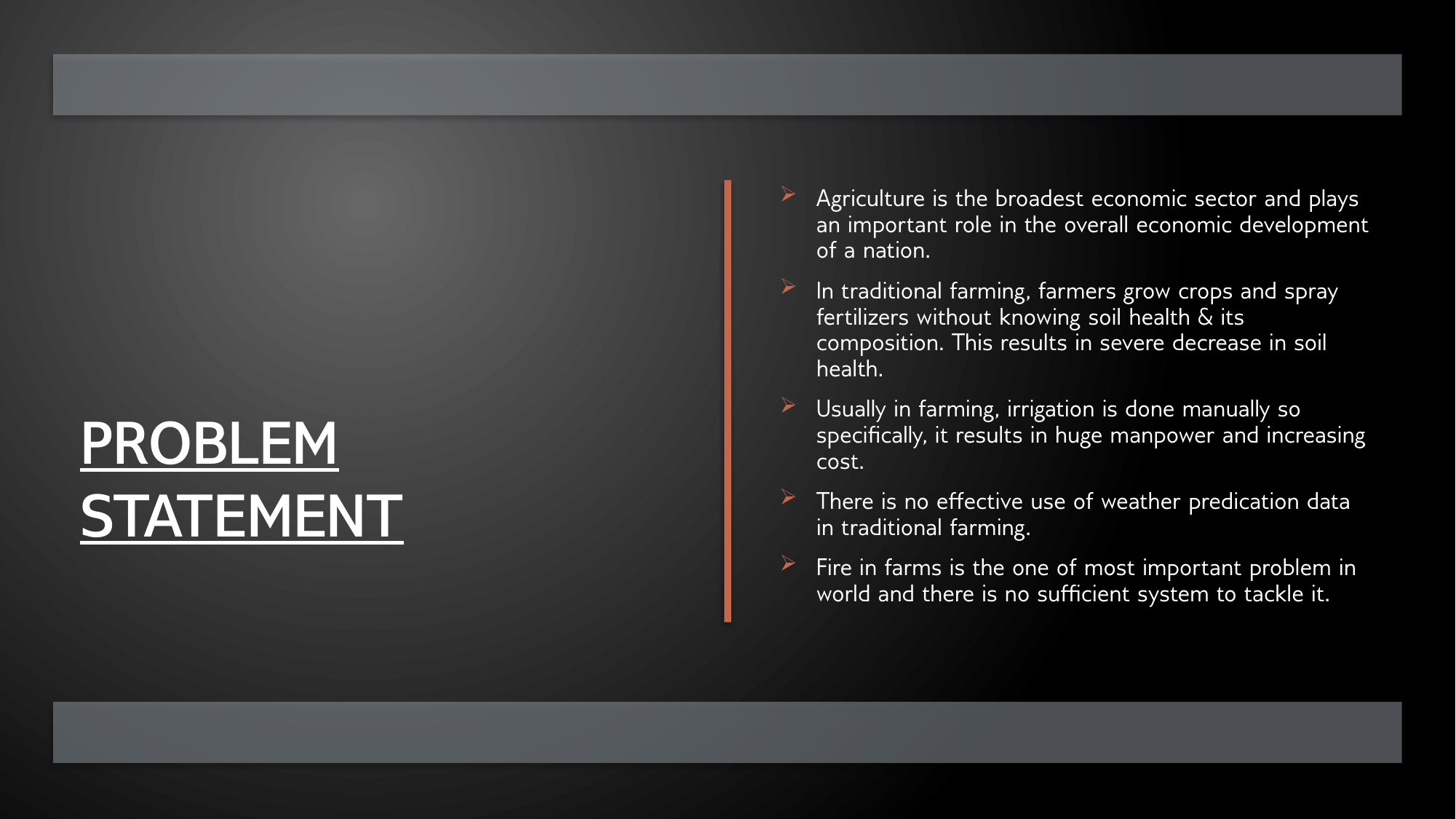

# Problem Statement
Agriculture is the broadest economic sector and plays an important role in the overall economic development of a nation.
In traditional farming, farmers grow crops and spray fertilizers without knowing soil health & its composition. This results in severe decrease in soil health.
Usually in farming, irrigation is done manually so specifically, it results in huge manpower and increasing cost.
There is no effective use of weather predication data in traditional farming.
Fire in farms is the one of most important problem in world and there is no sufficient system to tackle it.